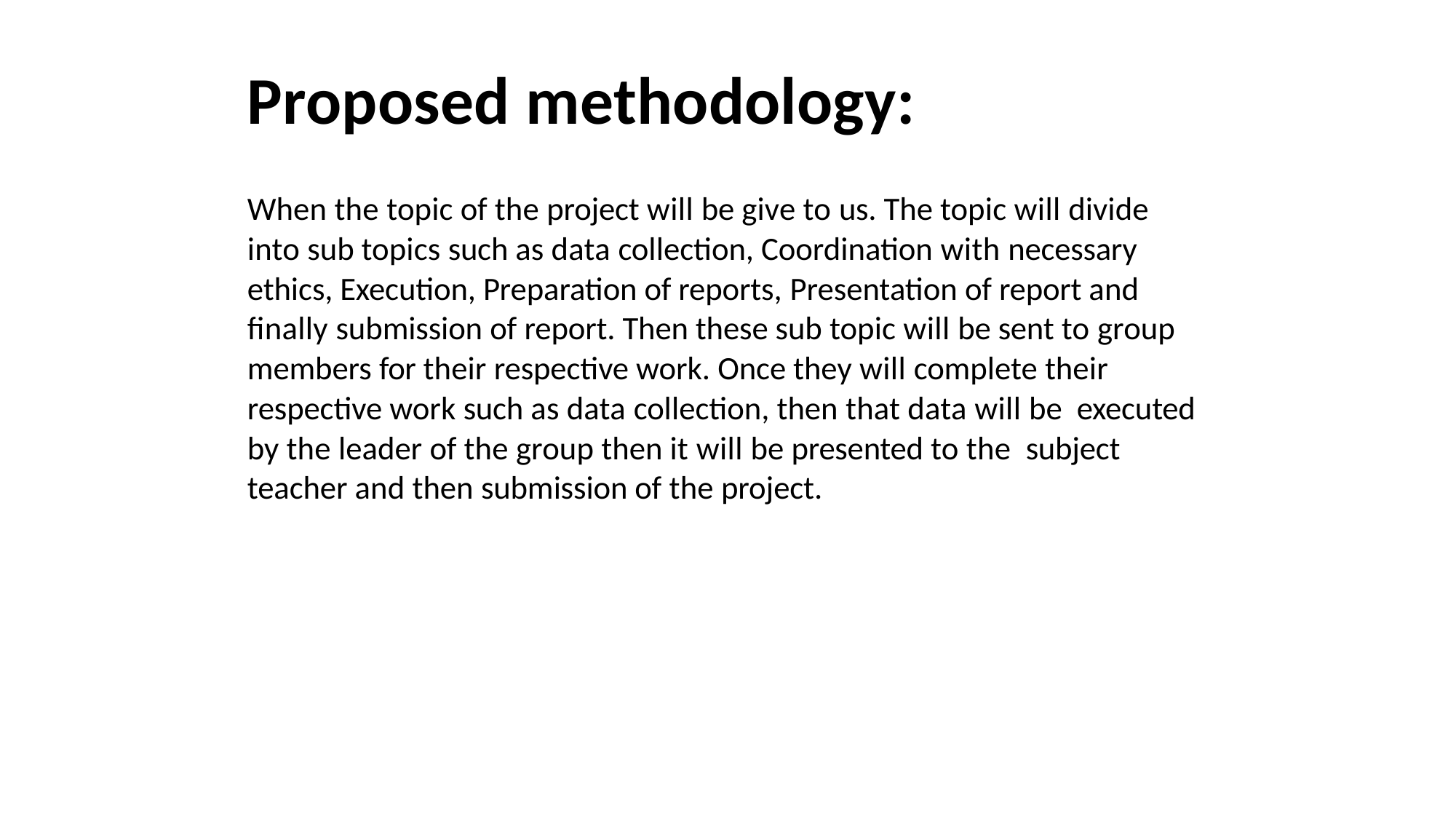

# Proposed methodology:
When the topic of the project will be give to us. The topic will divide  into sub topics such as data collection, Coordination with necessary  ethics, Execution, Preparation of reports, Presentation of report and  finally submission of report. Then these sub topic will be sent to group  members for their respective work. Once they will complete their  respective work such as data collection, then that data will be  executed by the leader of the group then it will be presented to the  subject teacher and then submission of the project.